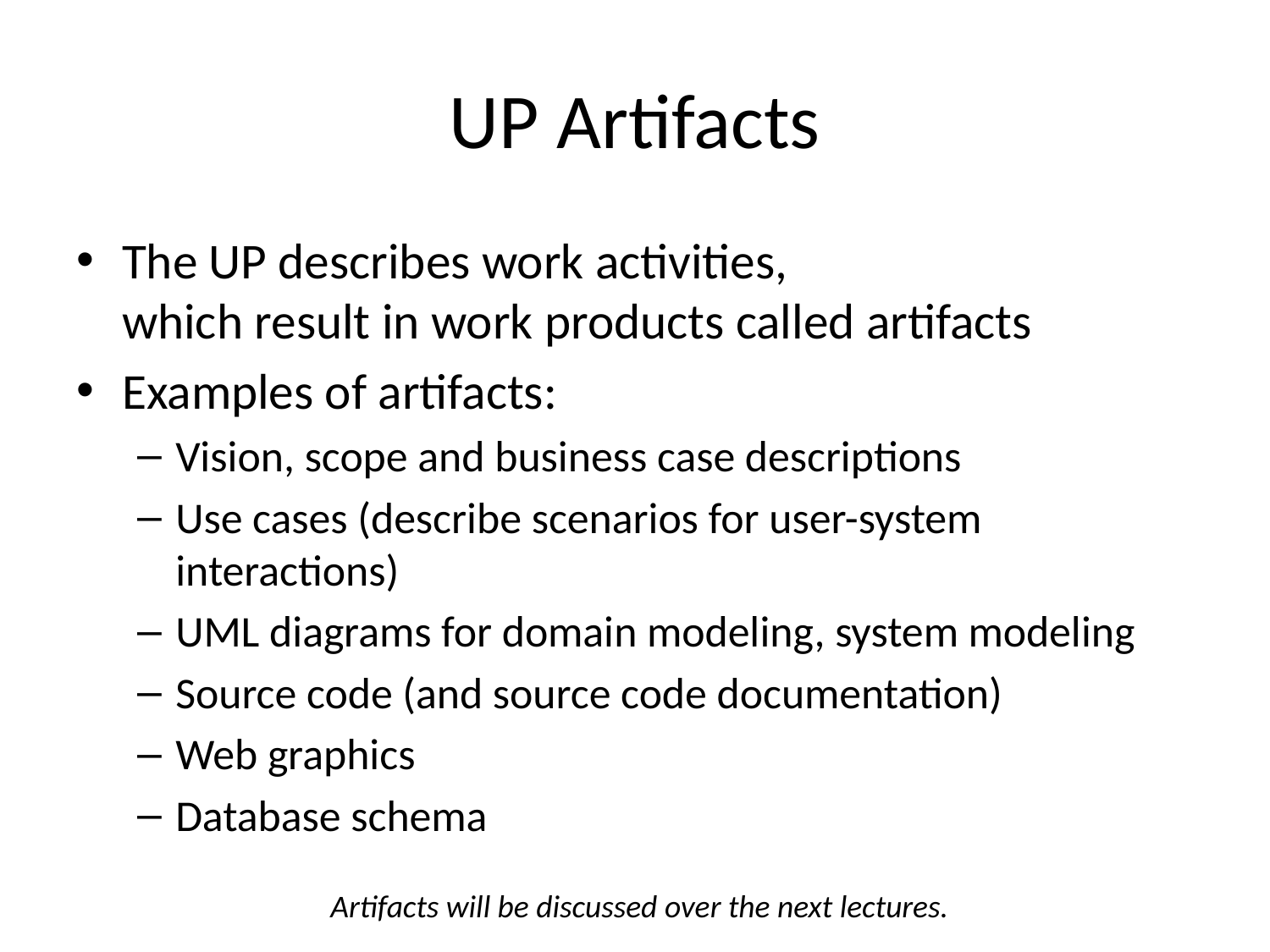

# UP Artifacts
The UP describes work activities,
which result in work products called artifacts
Examples of artifacts:
Vision, scope and business case descriptions
Use cases (describe scenarios for user-system interactions)
UML diagrams for domain modeling, system modeling
Source code (and source code documentation)
Web graphics
Database schema

Artifacts will be discussed over the next lectures.